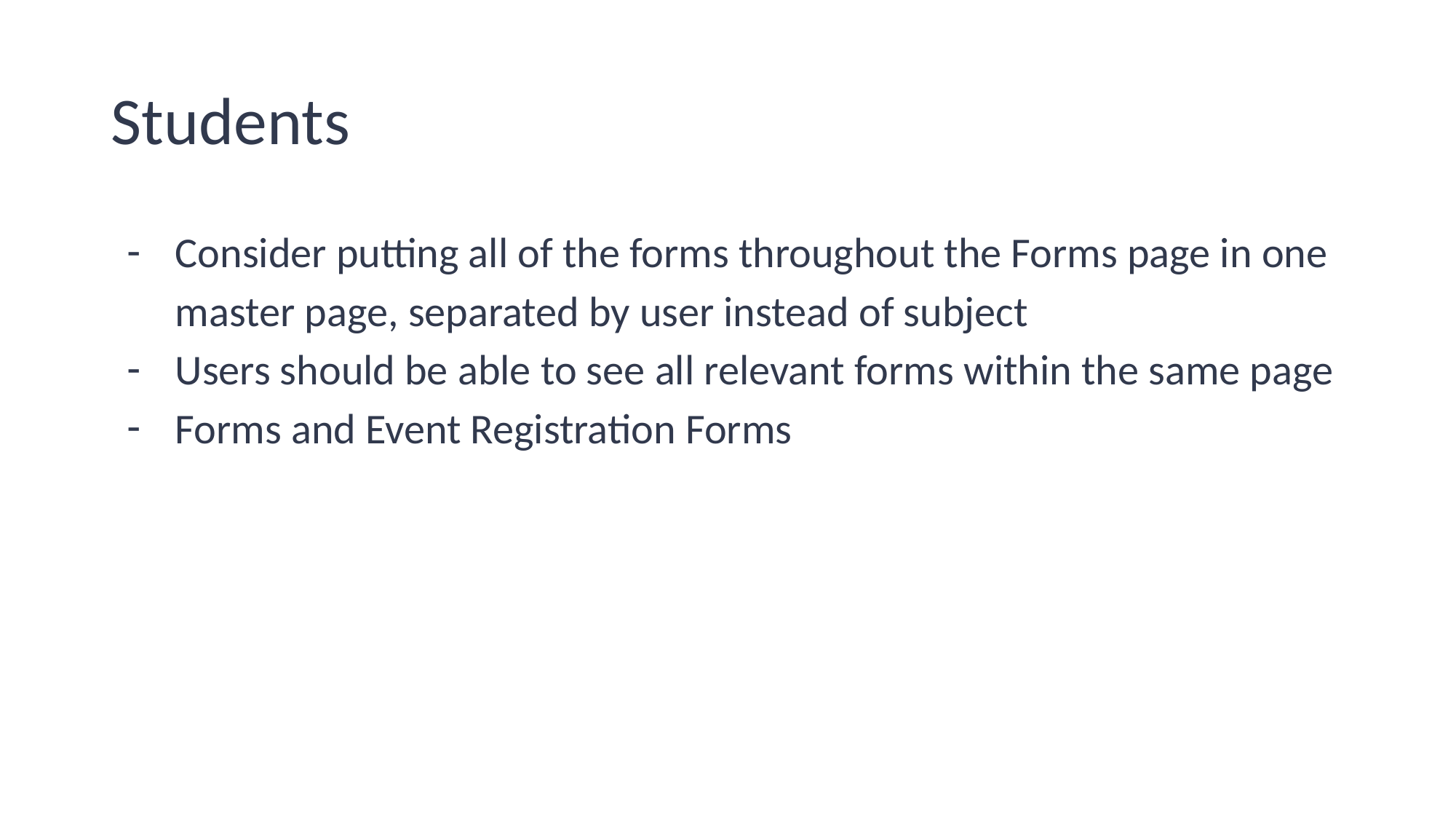

# Students
Consider putting all of the forms throughout the Forms page in one master page, separated by user instead of subject
Users should be able to see all relevant forms within the same page
Forms and Event Registration Forms